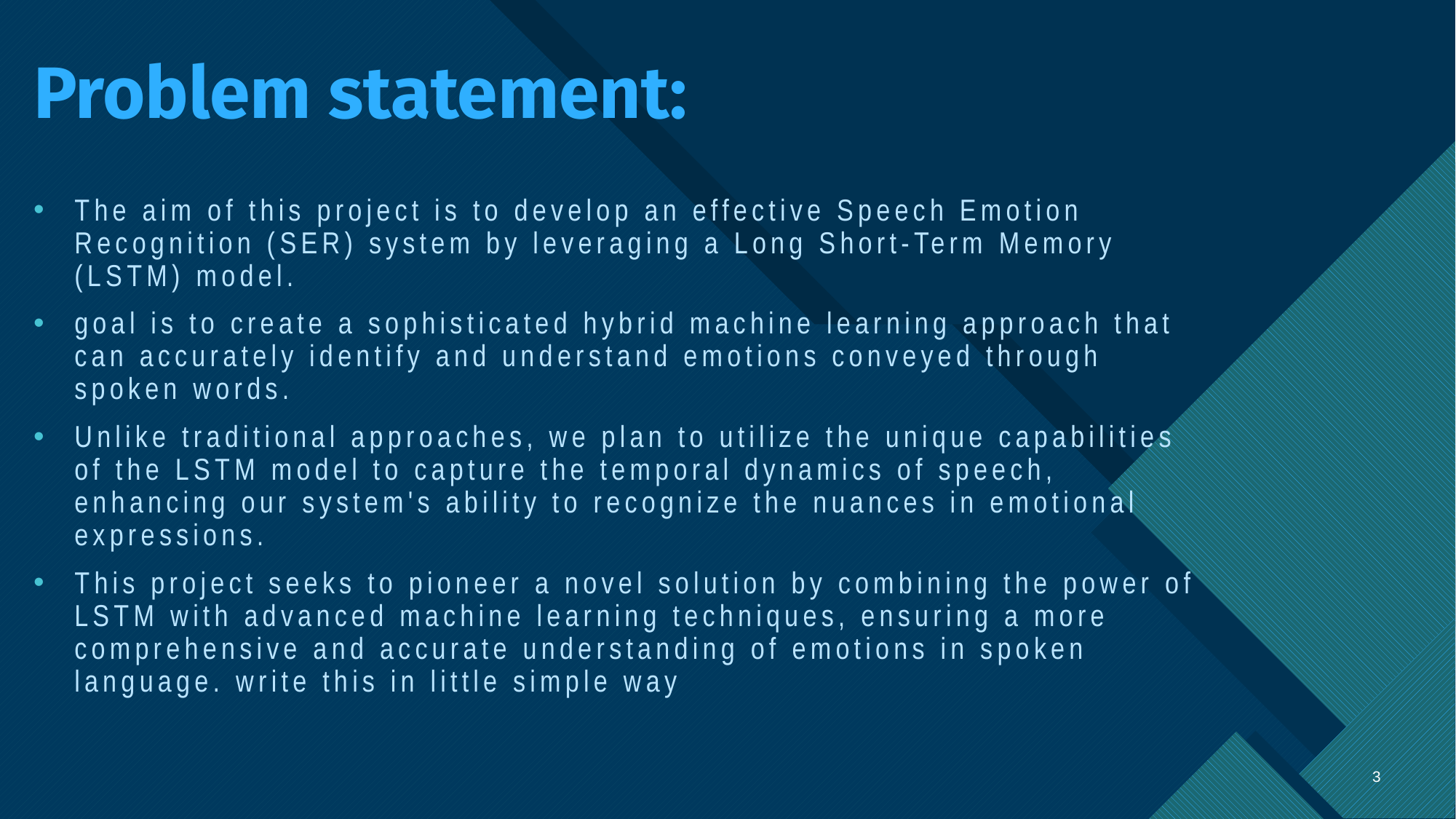

# Problem statement:
The aim of this project is to develop an effective Speech Emotion Recognition (SER) system by leveraging a Long Short-Term Memory (LSTM) model.
goal is to create a sophisticated hybrid machine learning approach that can accurately identify and understand emotions conveyed through spoken words.
Unlike traditional approaches, we plan to utilize the unique capabilities of the LSTM model to capture the temporal dynamics of speech, enhancing our system's ability to recognize the nuances in emotional expressions.
This project seeks to pioneer a novel solution by combining the power of LSTM with advanced machine learning techniques, ensuring a more comprehensive and accurate understanding of emotions in spoken language. write this in little simple way
3